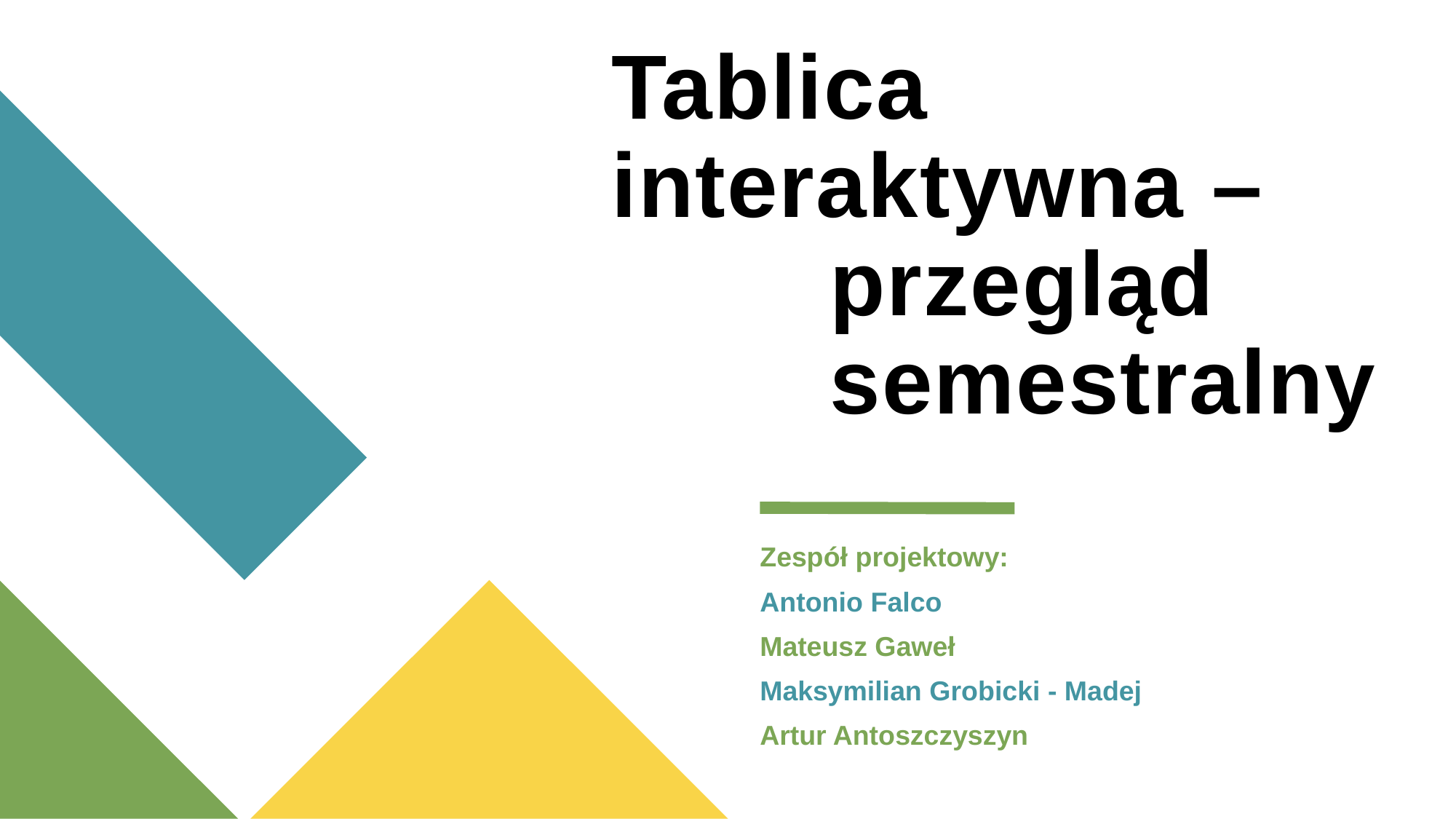

# Tablica interaktywna – przegląd 				semestralny
Zespół projektowy:
Antonio Falco
Mateusz Gaweł
Maksymilian Grobicki - Madej
Artur Antoszczyszyn